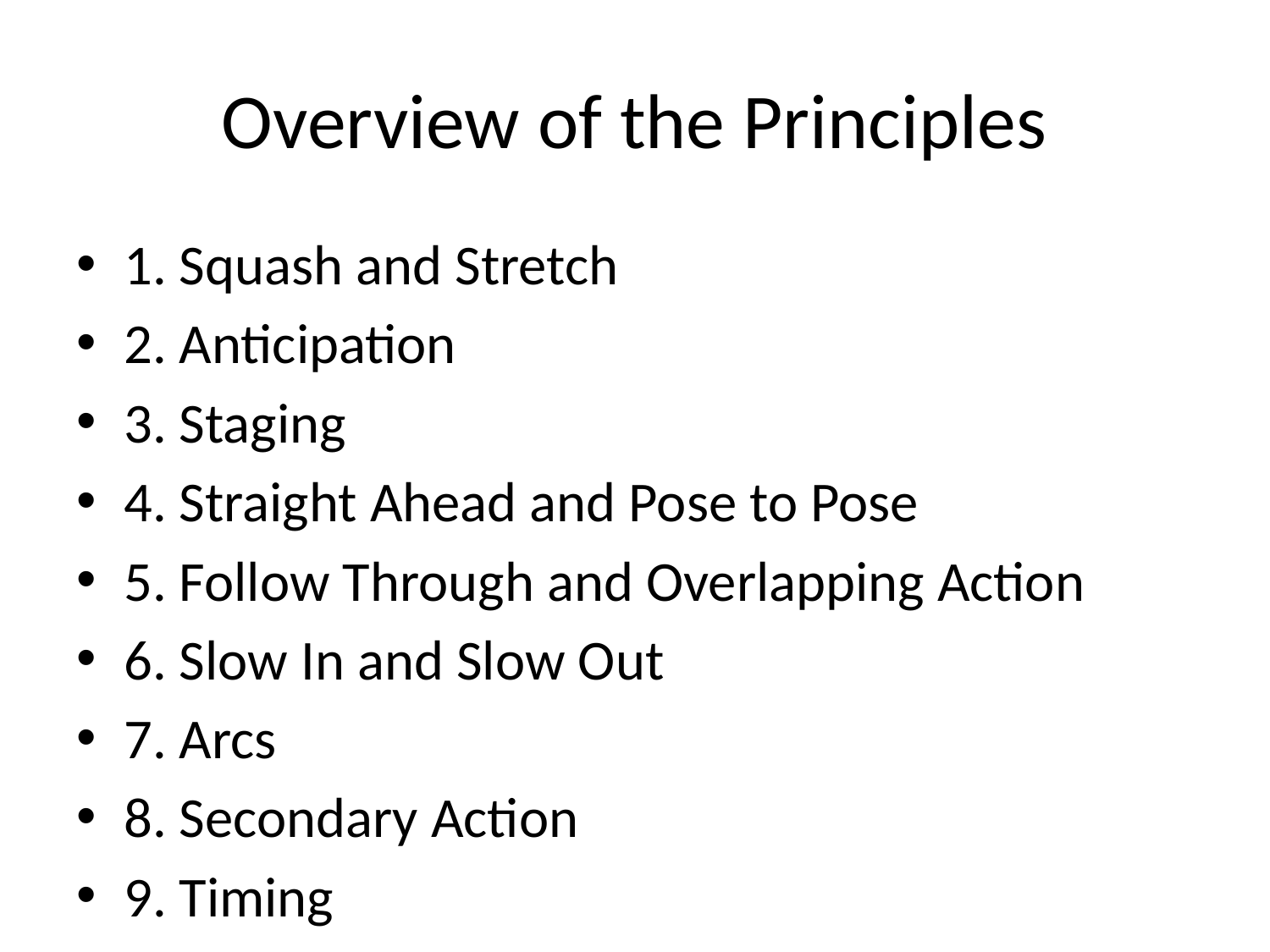

# Overview of the Principles
1. Squash and Stretch
2. Anticipation
3. Staging
4. Straight Ahead and Pose to Pose
5. Follow Through and Overlapping Action
6. Slow In and Slow Out
7. Arcs
8. Secondary Action
9. Timing
10. Exaggeration
11. Solid Drawing
12. Appeal